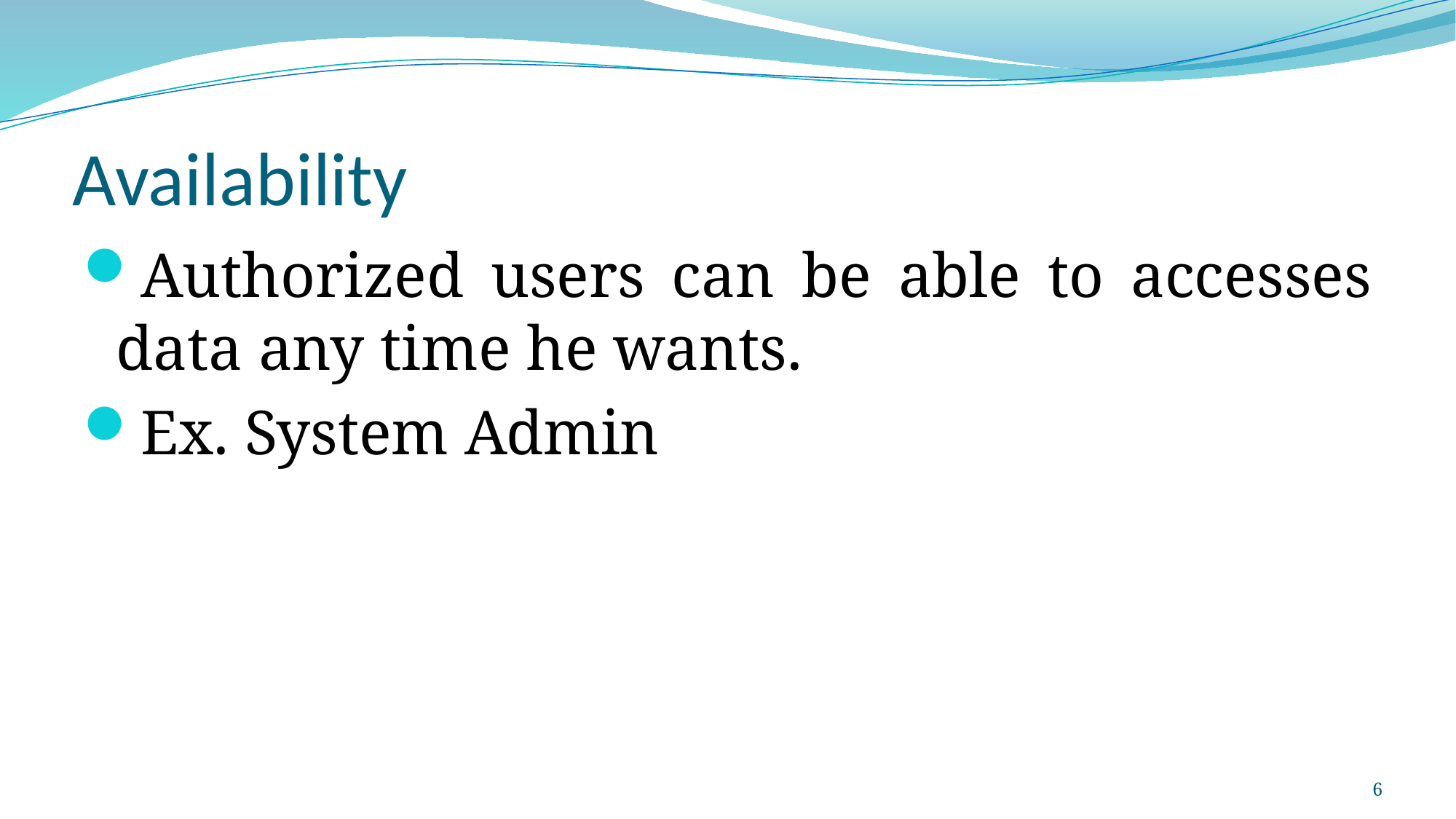

# Availability
Authorized users can be able to accesses data any time he wants.
Ex. System Admin
6